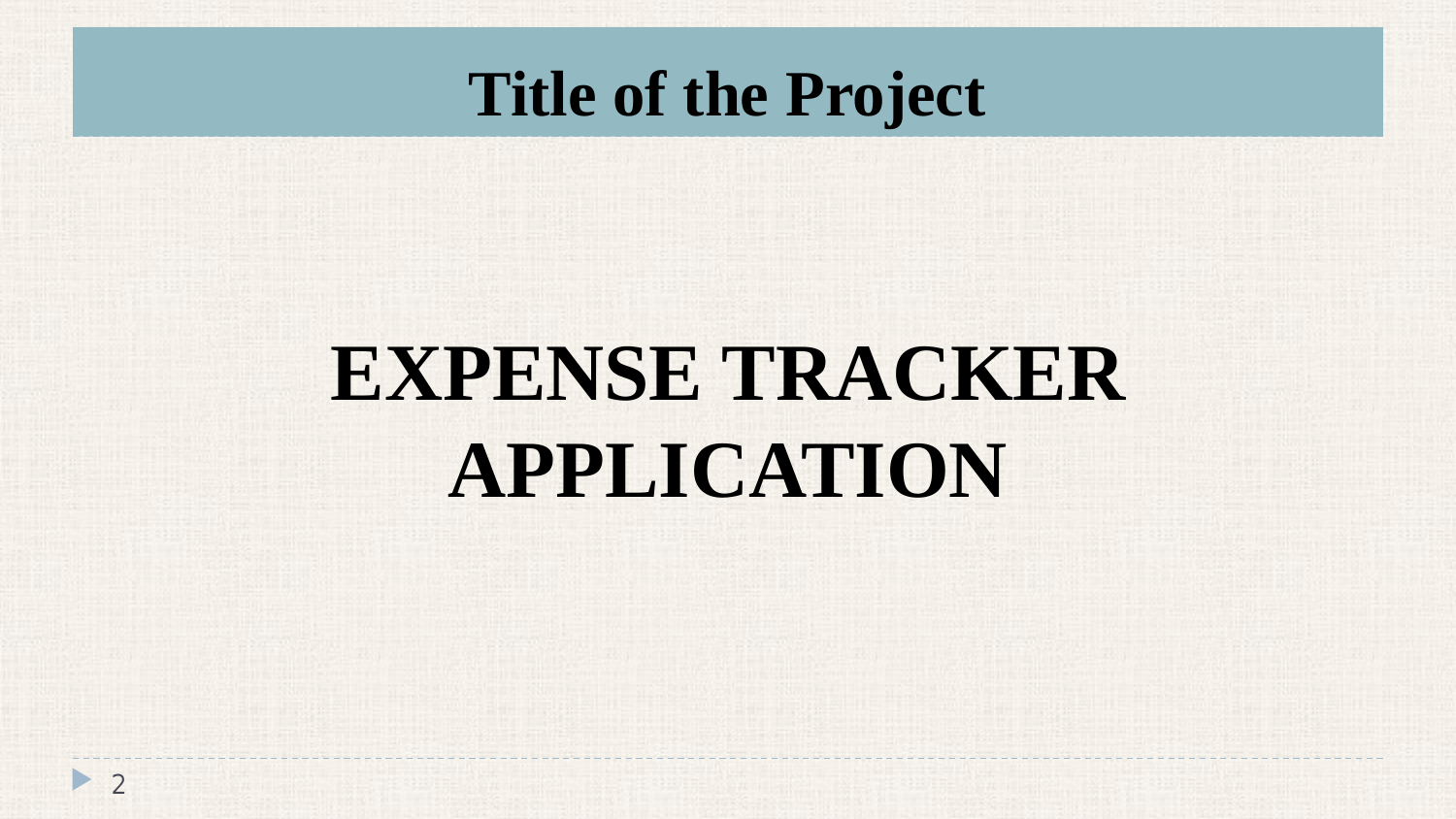

# Title of the Project

EXPENSE TRACKER APPLICATION

2